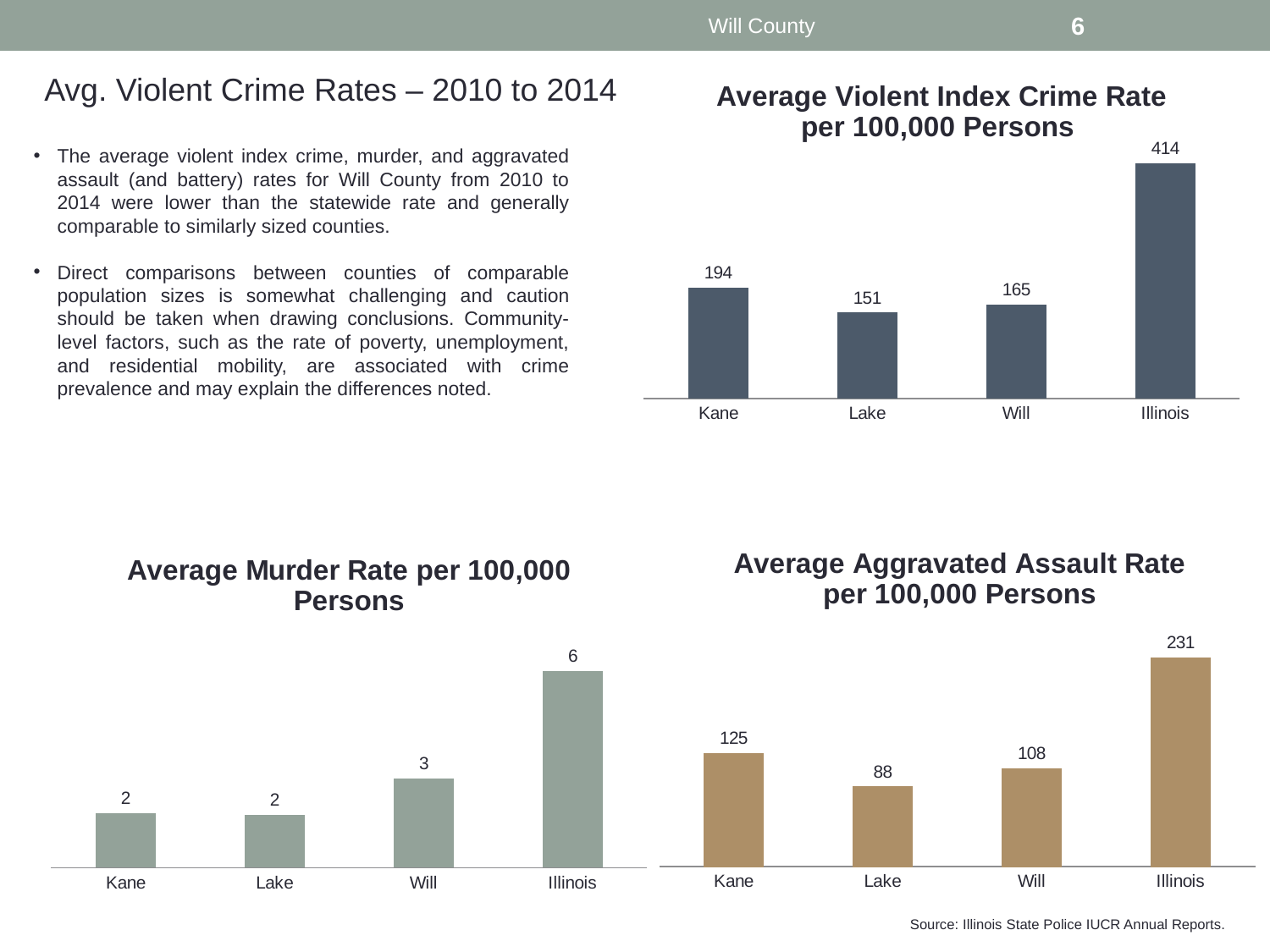

Will County
6

### Chart: Average Violent Index Crime Rate per 100,000 Persons

| Category |  |
|---|---|
| Kane | 194.14000000000001 |
| Lake | 150.8 |
| Will | 164.66 |
| Illinois | 413.68 |
Avg. Violent Crime Rates – 2010 to 2014
The average violent index crime, murder, and aggravated assault (and battery) rates for Will County from 2010 to 2014 were lower than the statewide rate and generally comparable to similarly sized counties.

Direct comparisons between counties of comparable population sizes is somewhat challenging and caution should be taken when drawing conclusions. Community-level factors, such as the rate of poverty, unemployment, and residential mobility, are associated with crime prevalence and may explain the differences noted.

### Chart: Average Murder Rate per 100,000 Persons

| Category |  |
|---|---|
| Kane | 1.6200000000000003 |
| Lake | 1.5799999999999998 |
| Will | 2.66 |
| Illinois | 5.84 |

### Chart: Average Aggravated Assault Rate per 100,000 Persons

| Category |  |
|---|---|
| Kane | 124.9 |
| Lake | 87.88 |
| Will | 107.92 |
| Illinois | 230.51999999999998 |
Source: Illinois State Police IUCR Annual Reports.